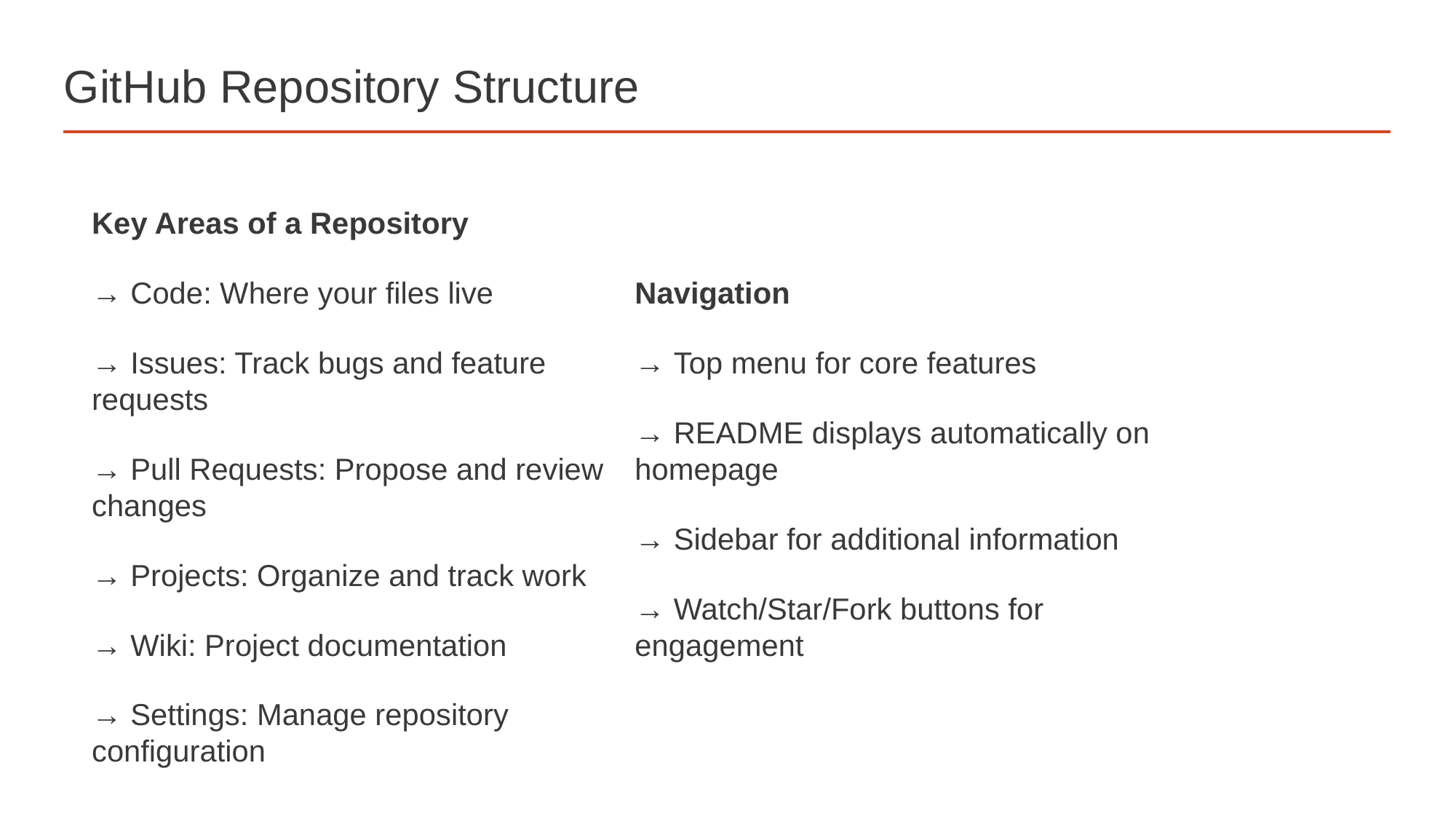

# GitHub Repository Structure
Key Areas of a Repository
→ Code: Where your files live
→ Issues: Track bugs and feature requests
→ Pull Requests: Propose and review changes
→ Projects: Organize and track work
→ Wiki: Project documentation
→ Settings: Manage repository configuration

Navigation
→ Top menu for core features
→ README displays automatically on homepage
→ Sidebar for additional information
→ Watch/Star/Fork buttons for engagement